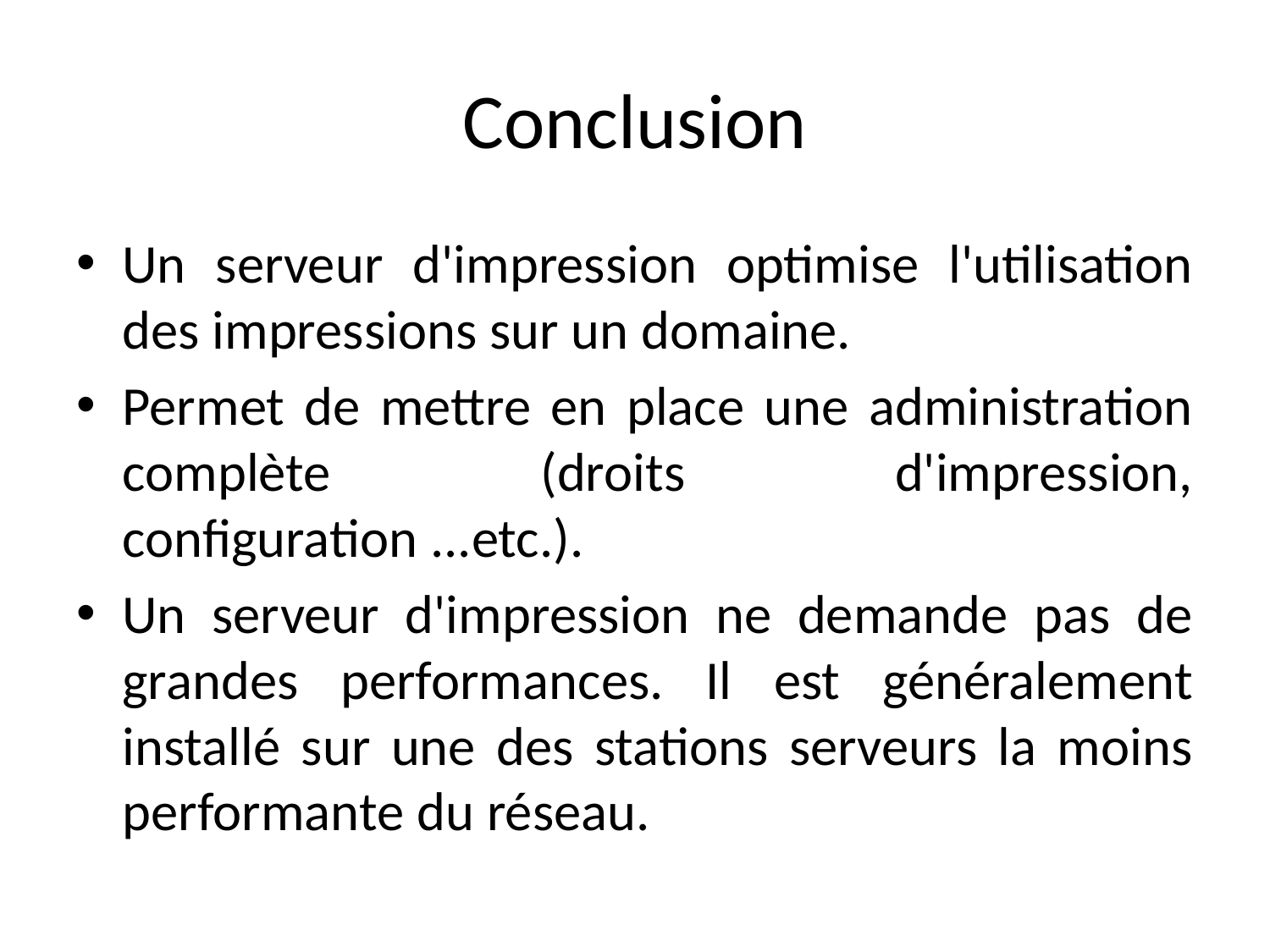

# Conclusion
Un serveur d'impression optimise l'utilisation des impressions sur un domaine.
Permet de mettre en place une administration complète (droits d'impression, configuration ...etc.).
Un serveur d'impression ne demande pas de grandes performances. Il est généralement installé sur une des stations serveurs la moins performante du réseau.